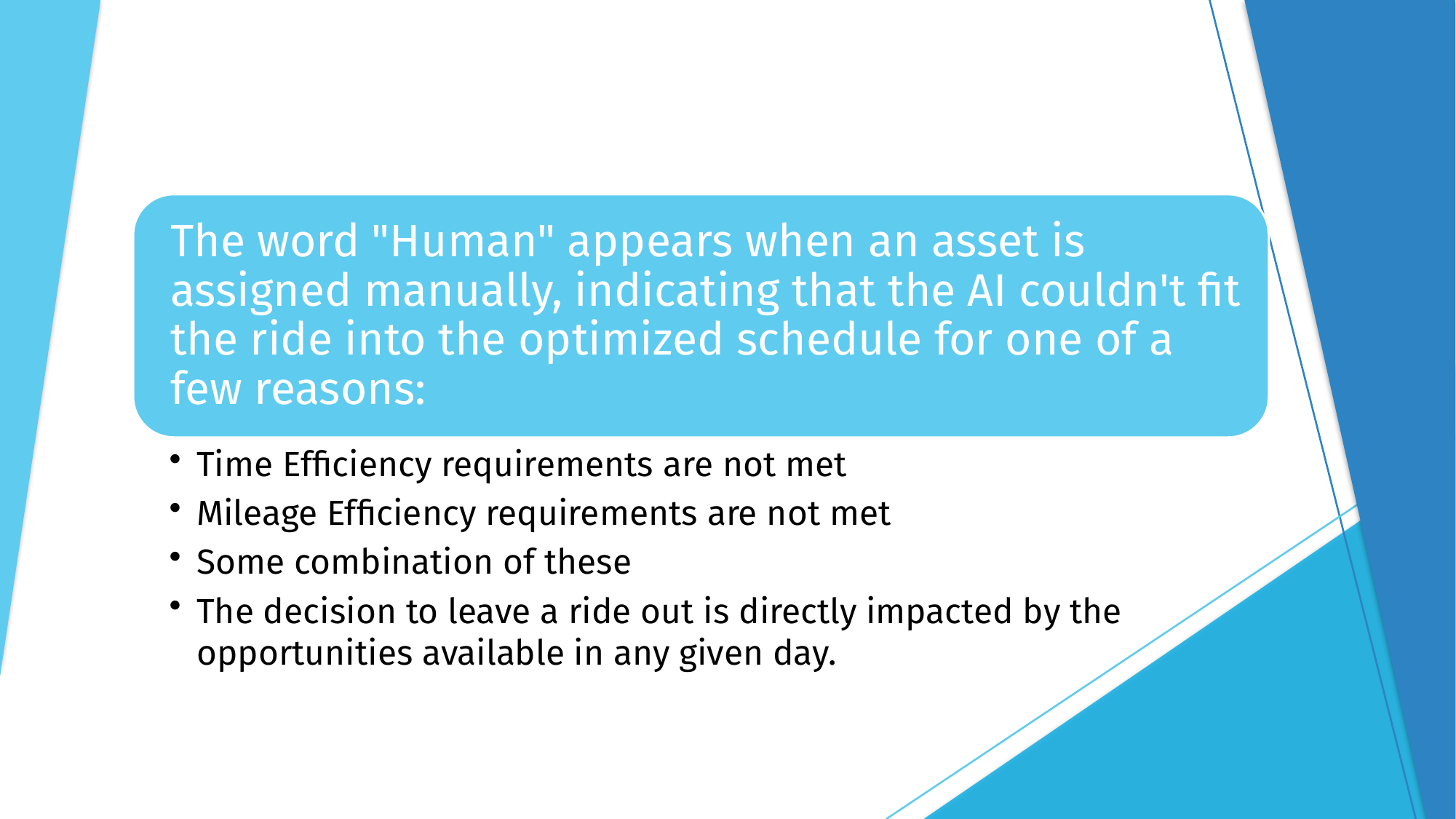

The word "Human" appears when an asset is assigned manually, indicating that the AI couldn't fit the ride into the optimized schedule for one of a few reasons:
Time Efficiency requirements are not met
Mileage Efficiency requirements are not met
Some combination of these
The decision to leave a ride out is directly impacted by the opportunities available in any given day.